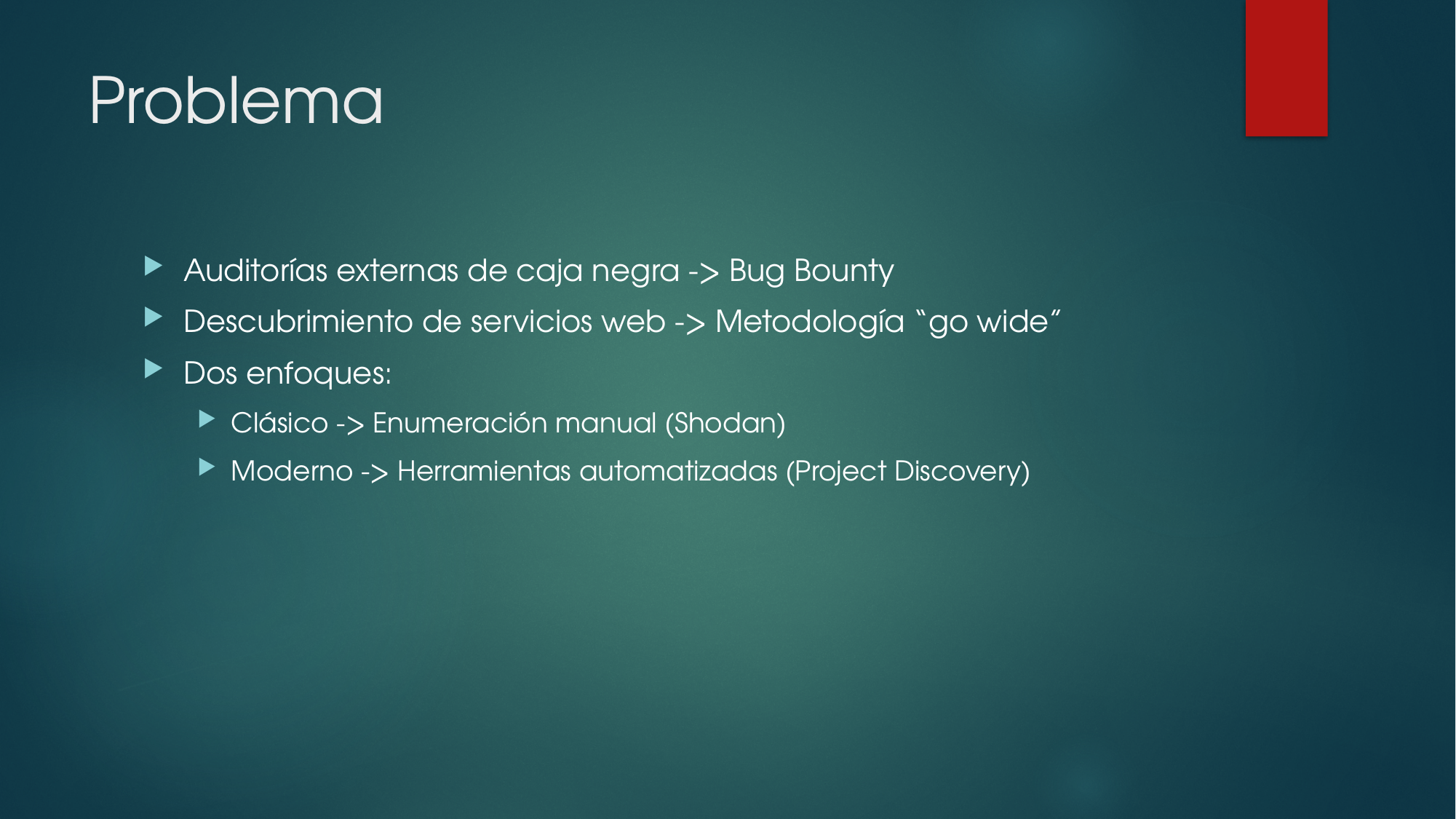

# Problema
Auditorías externas de caja negra -> Bug Bounty
Descubrimiento de servicios web -> Metodología “go wide”
Dos enfoques:
Clásico -> Enumeración manual (Shodan)
Moderno -> Herramientas automatizadas (Project Discovery)